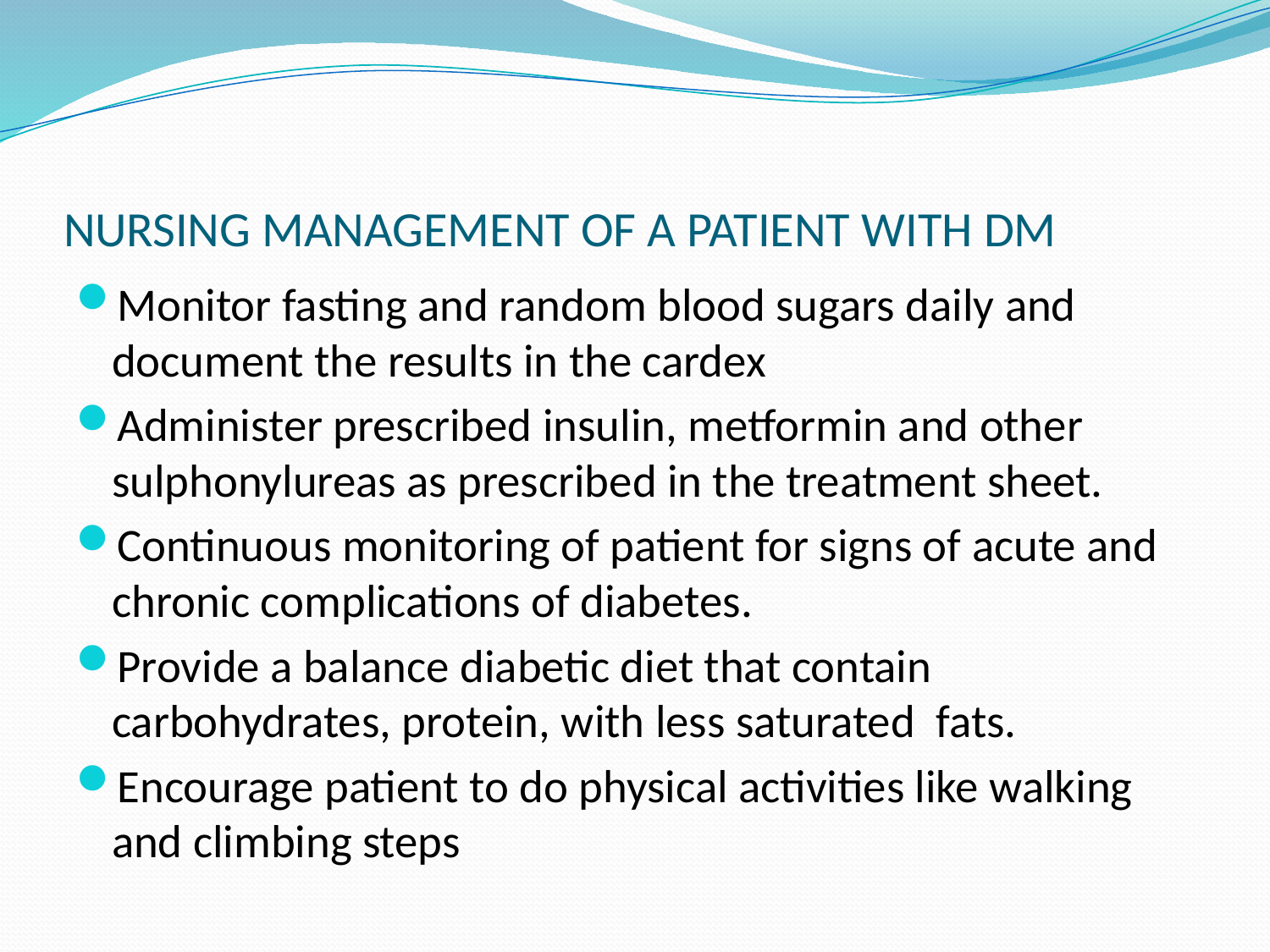

# NURSING MANAGEMENT OF A PATIENT WITH DM
Monitor fasting and random blood sugars daily and document the results in the cardex
Administer prescribed insulin, metformin and other sulphonylureas as prescribed in the treatment sheet.
Continuous monitoring of patient for signs of acute and chronic complications of diabetes.
Provide a balance diabetic diet that contain carbohydrates, protein, with less saturated  fats.
Encourage patient to do physical activities like walking and climbing steps